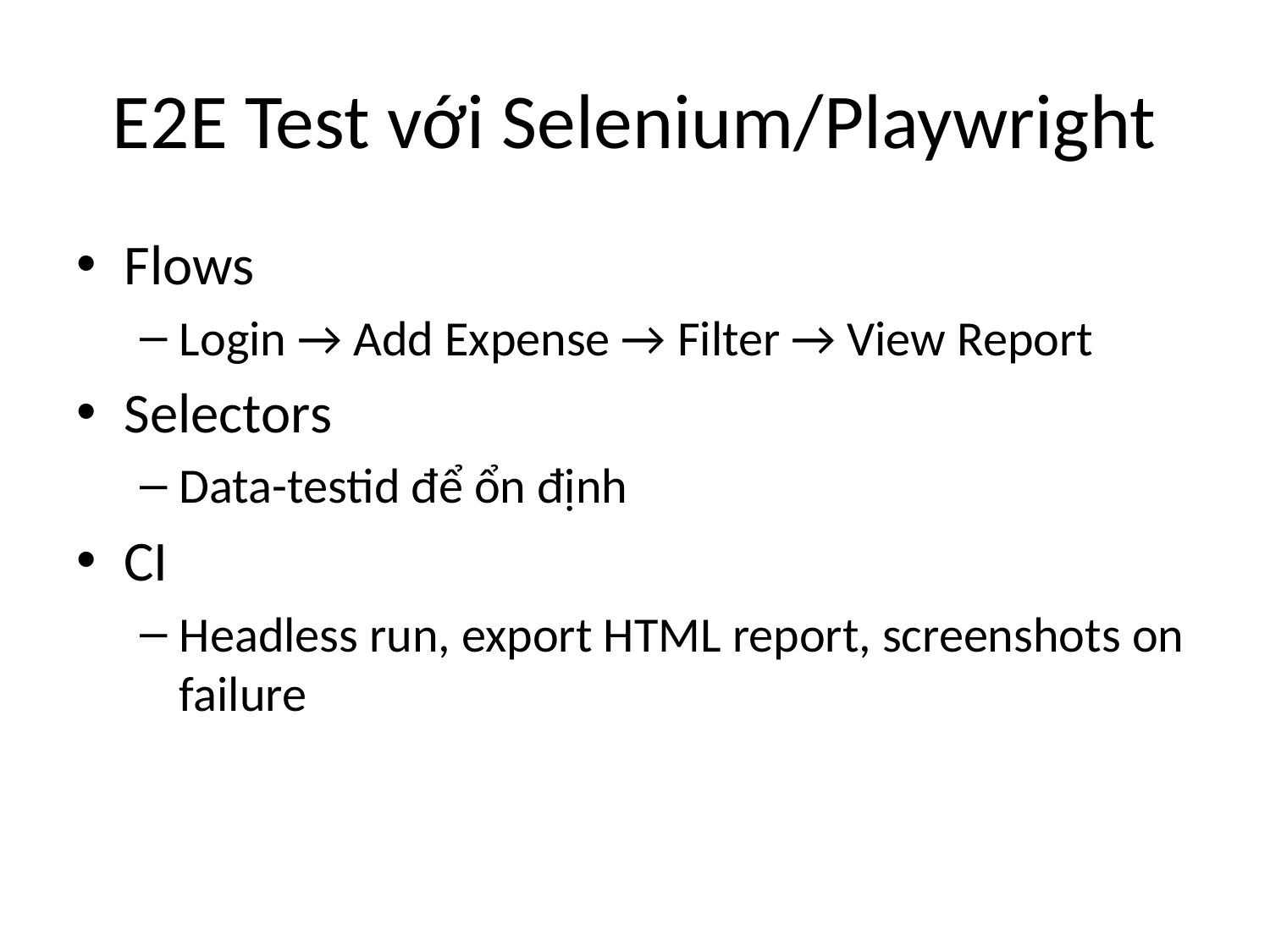

# E2E Test với Selenium/Playwright
Flows
Login → Add Expense → Filter → View Report
Selectors
Data-testid để ổn định
CI
Headless run, export HTML report, screenshots on failure